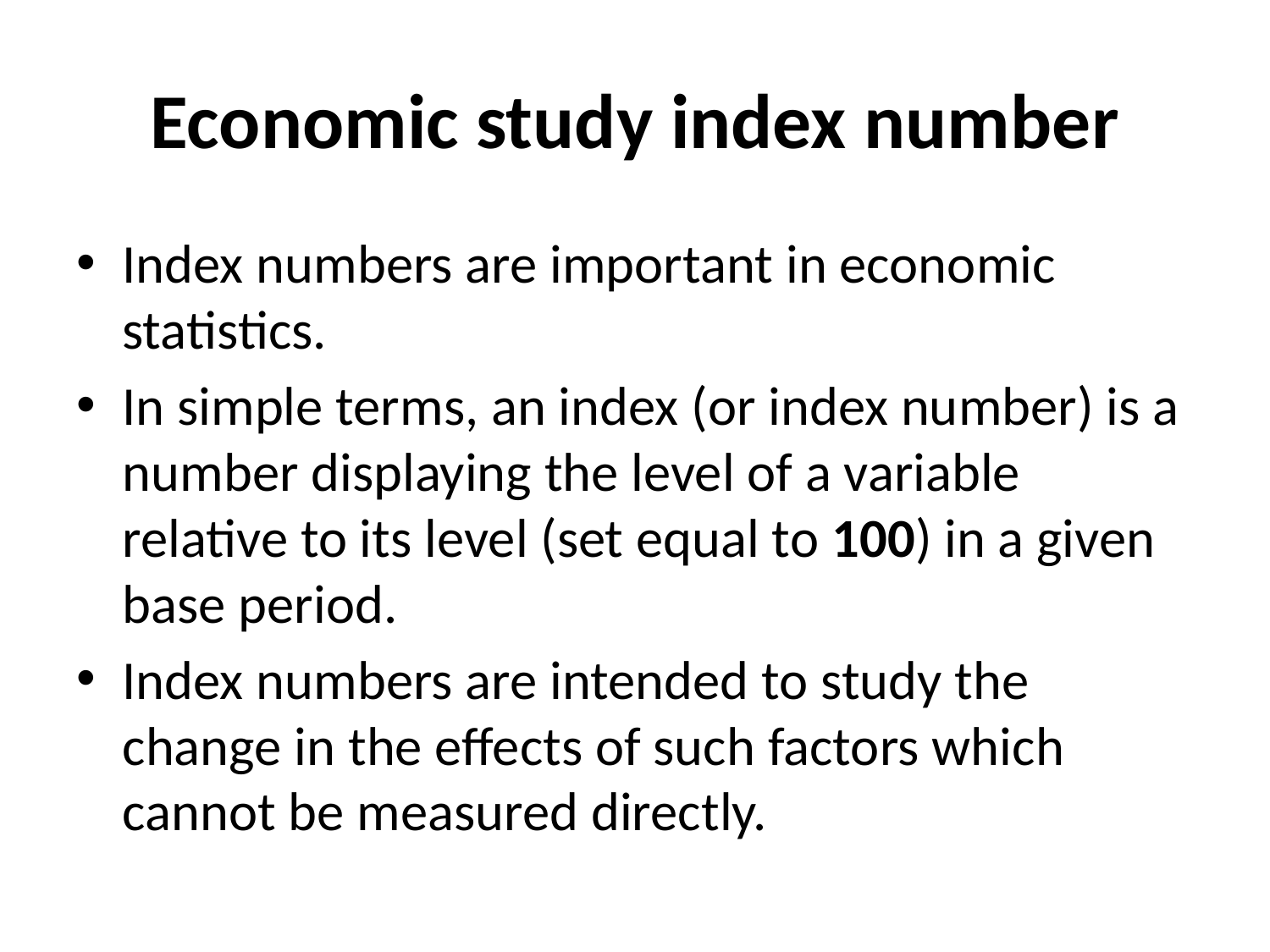

# Economic study index number
Index numbers are important in economic statistics.
In simple terms, an index (or index number) is a number displaying the level of a variable relative to its level (set equal to 100) in a given base period.
Index numbers are intended to study the change in the effects of such factors which cannot be measured directly.